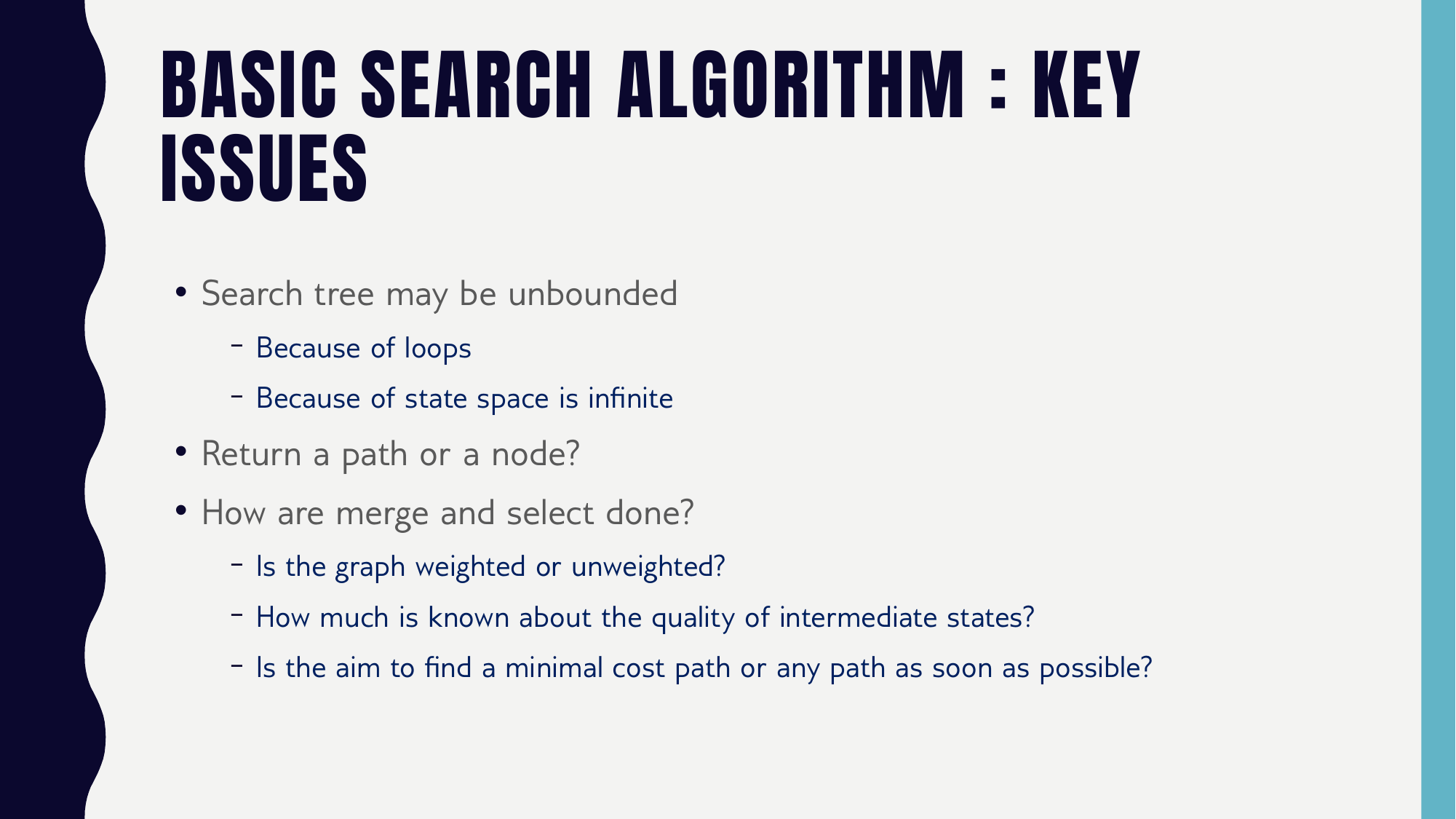

# Basic Search Algorithm : Key Issues
Search tree may be unbounded
Because of loops
Because of state space is infinite
Return a path or a node?
How are merge and select done?
Is the graph weighted or unweighted?
How much is known about the quality of intermediate states?
Is the aim to find a minimal cost path or any path as soon as possible?